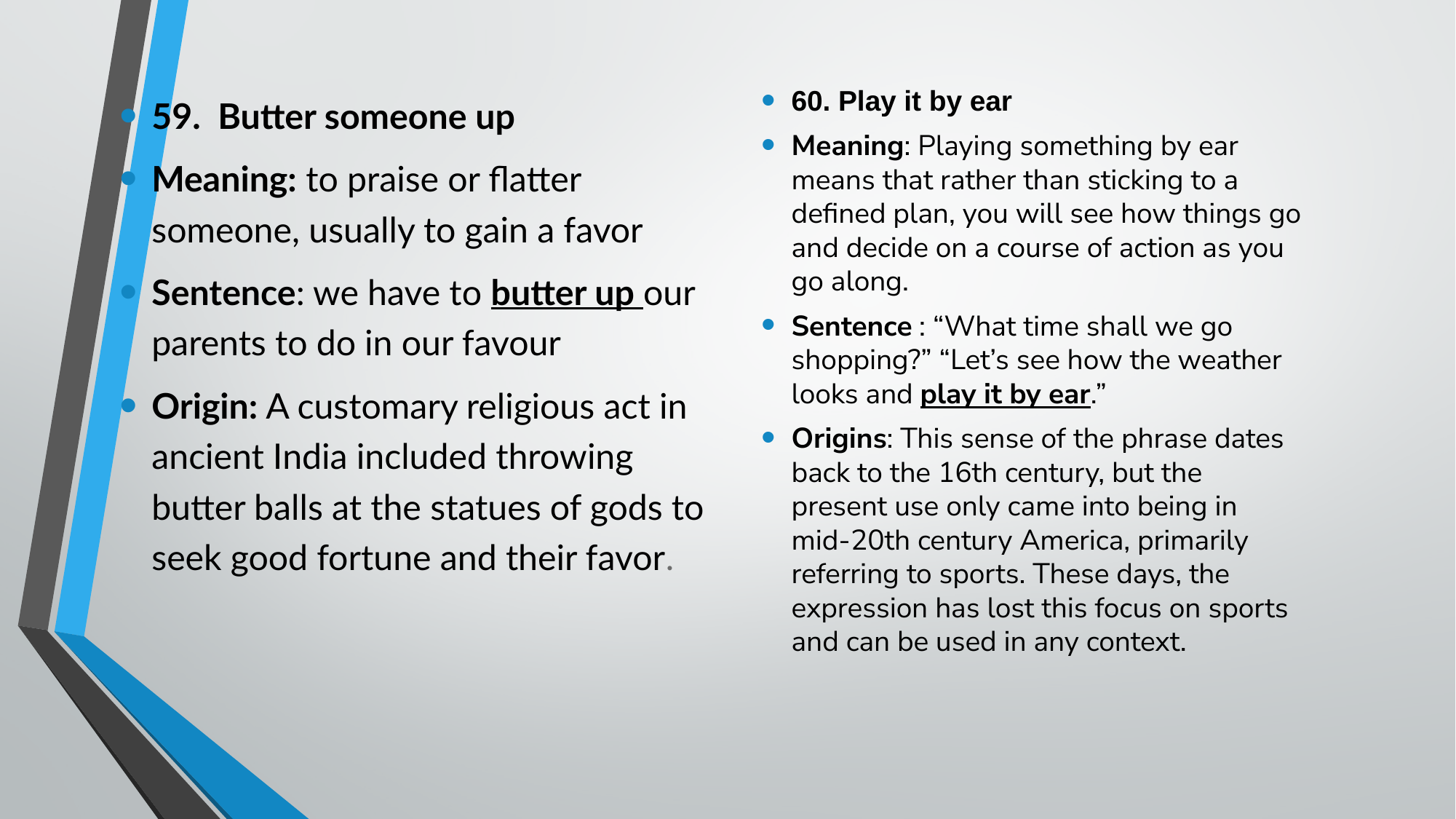

60. Play it by ear
Meaning: Playing something by ear means that rather than sticking to a defined plan, you will see how things go and decide on a course of action as you go along.
Sentence : “What time shall we go shopping?” “Let’s see how the weather looks and play it by ear.”
Origins: This sense of the phrase dates back to the 16th century, but the present use only came into being in mid-20th century America, primarily referring to sports. These days, the expression has lost this focus on sports and can be used in any context.
59.  Butter someone up
Meaning: to praise or flatter someone, usually to gain a favor
Sentence: we have to butter up our parents to do in our favour
Origin: A customary religious act in ancient India included throwing butter balls at the statues of gods to seek good fortune and their favor.
#